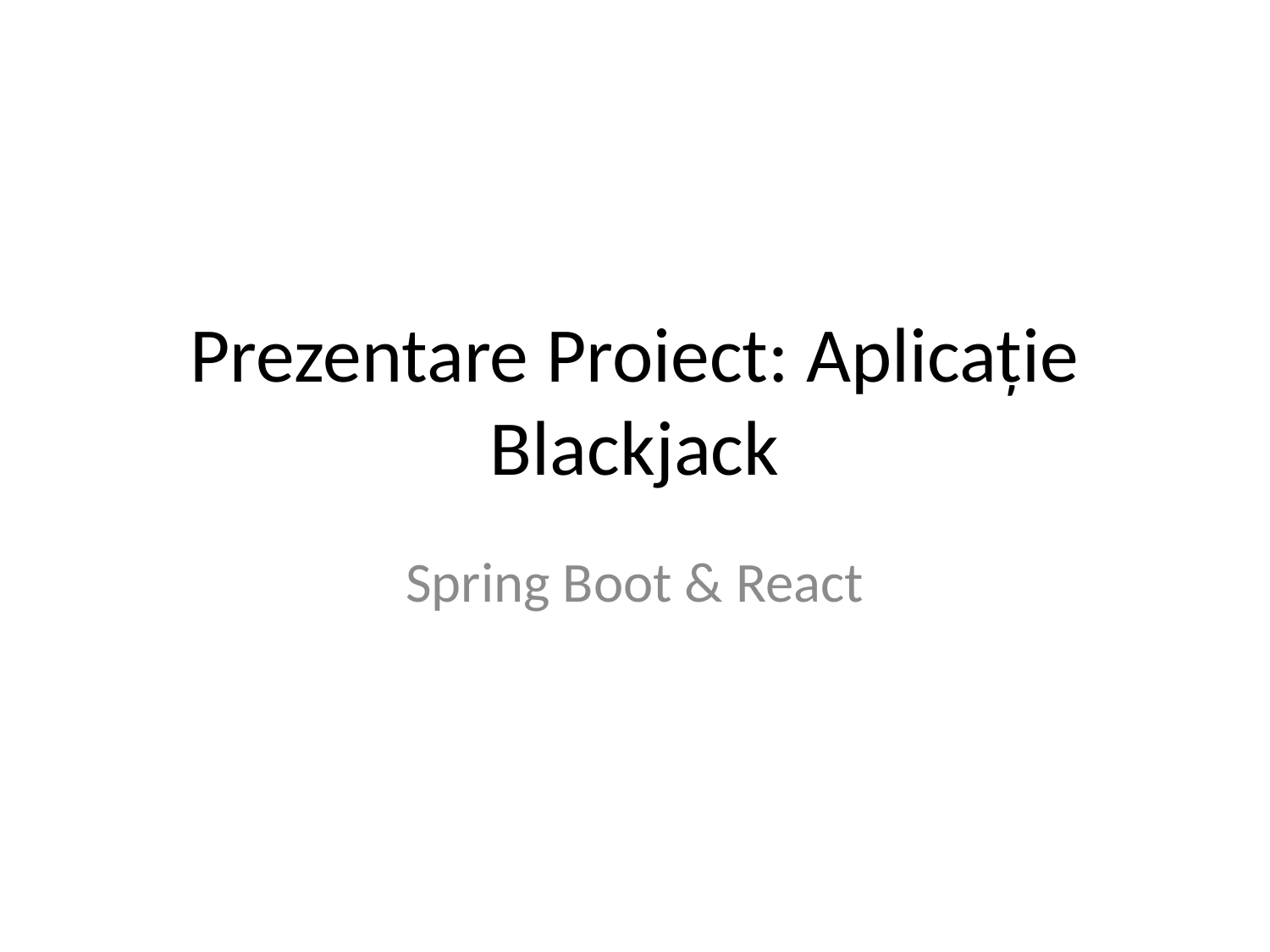

# Prezentare Proiect: Aplicație Blackjack
Spring Boot & React